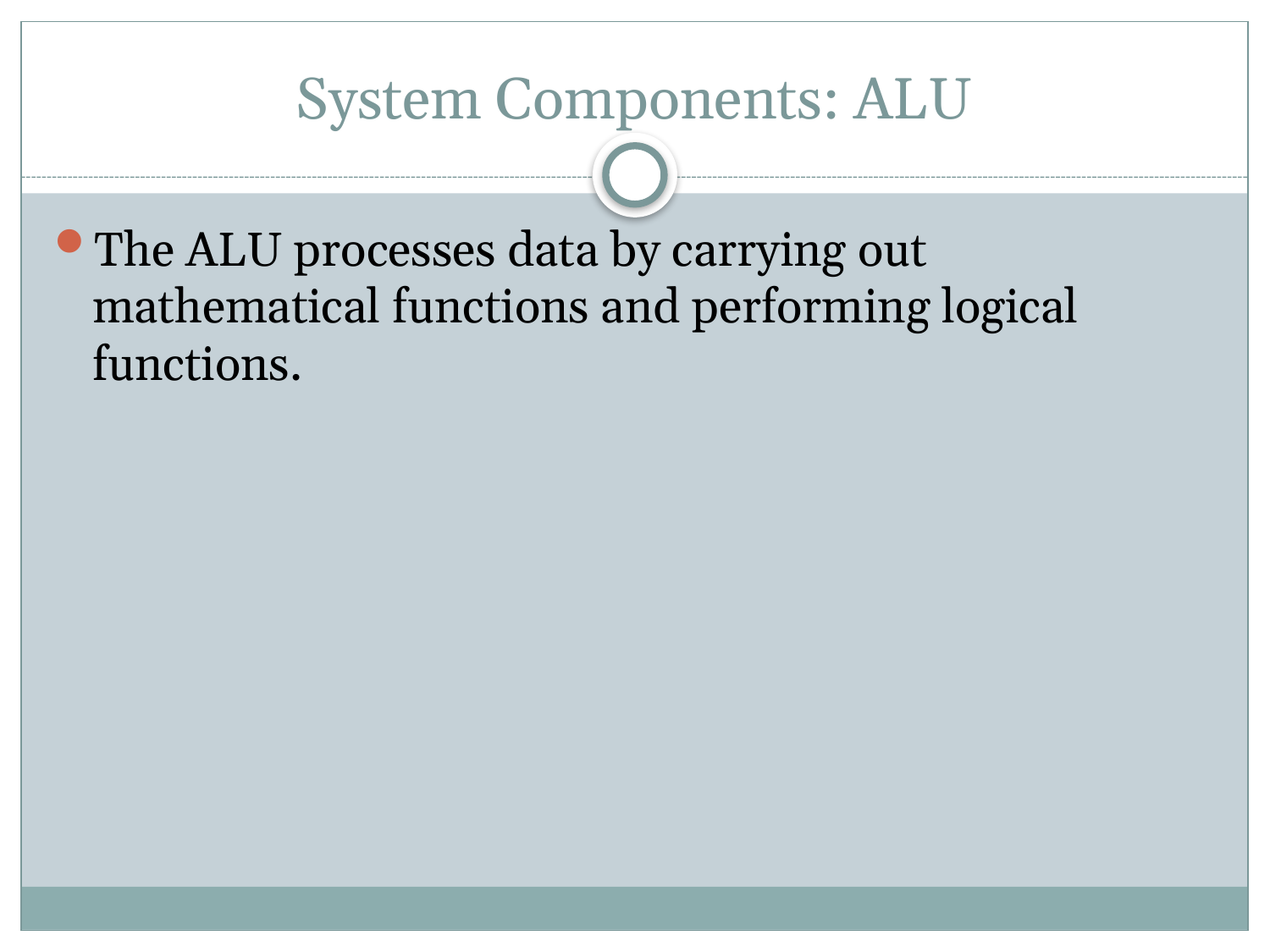

# System Components: ALU
The ALU processes data by carrying out mathematical functions and performing logical functions.